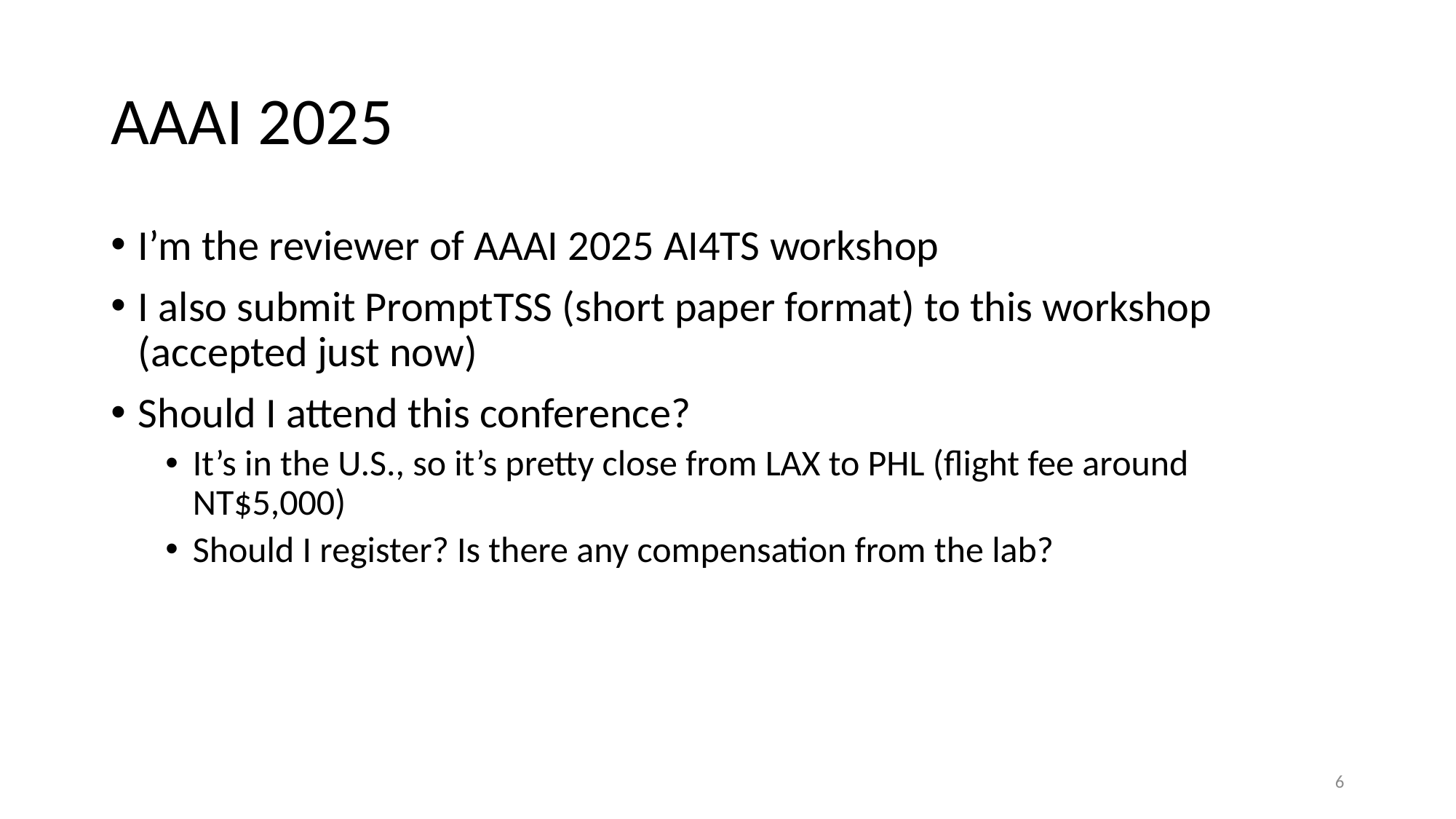

# AAAI 2025
I’m the reviewer of AAAI 2025 AI4TS workshop
I also submit PromptTSS (short paper format) to this workshop (accepted just now)
Should I attend this conference?
It’s in the U.S., so it’s pretty close from LAX to PHL (flight fee around NT$5,000)
Should I register? Is there any compensation from the lab?
6